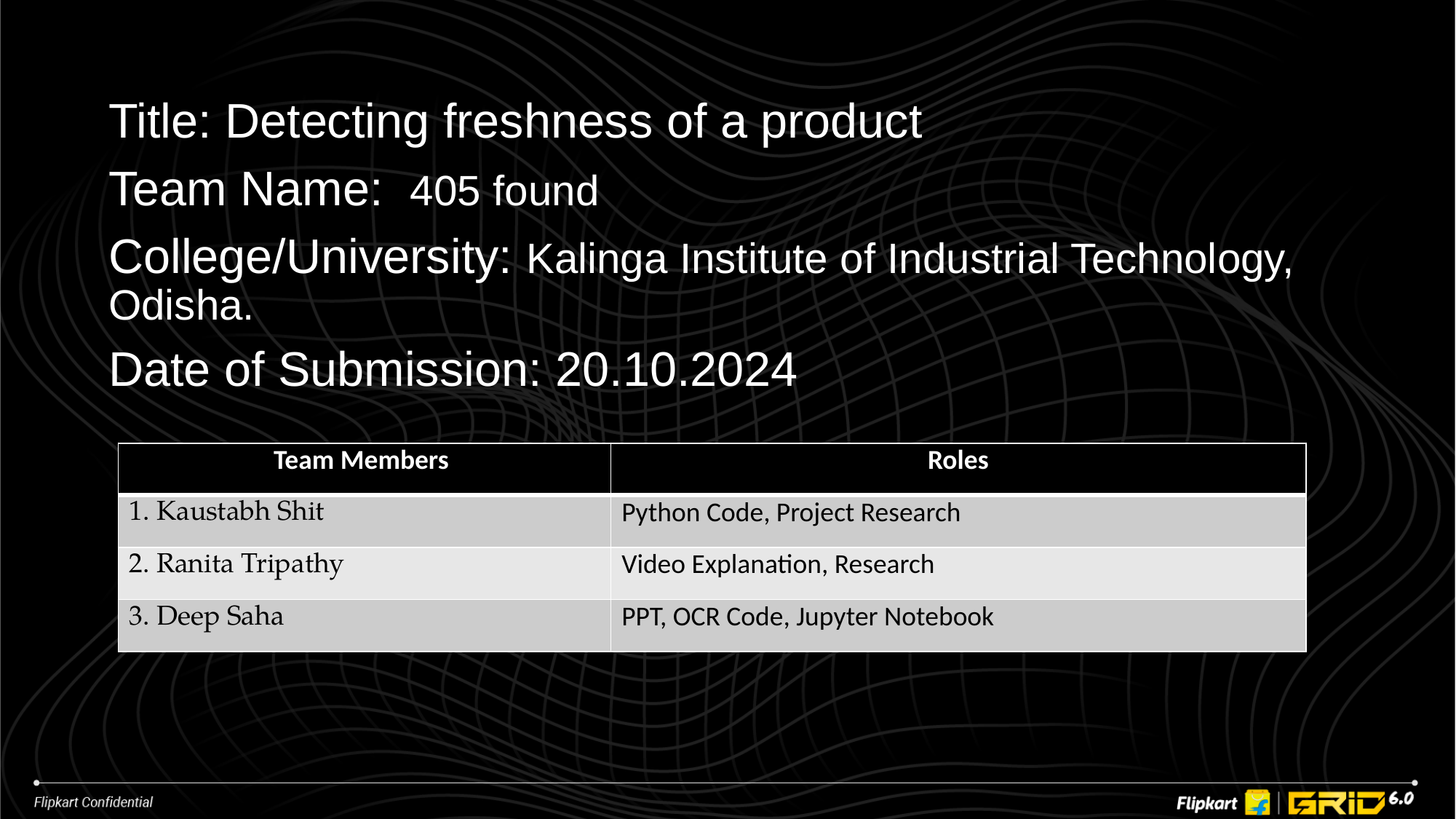

Title: Detecting freshness of a product
Team Name:  405 found
College/University: Kalinga Institute of Industrial Technology, Odisha.
Date of Submission: 20.10.2024

| Team Members | Roles |
| --- | --- |
| 1. Kaustabh Shit | Python Code, Project Research |
| 2. Ranita Tripathy | Video Explanation, Research |
| 3. Deep Saha | PPT, OCR Code, Jupyter Notebook |